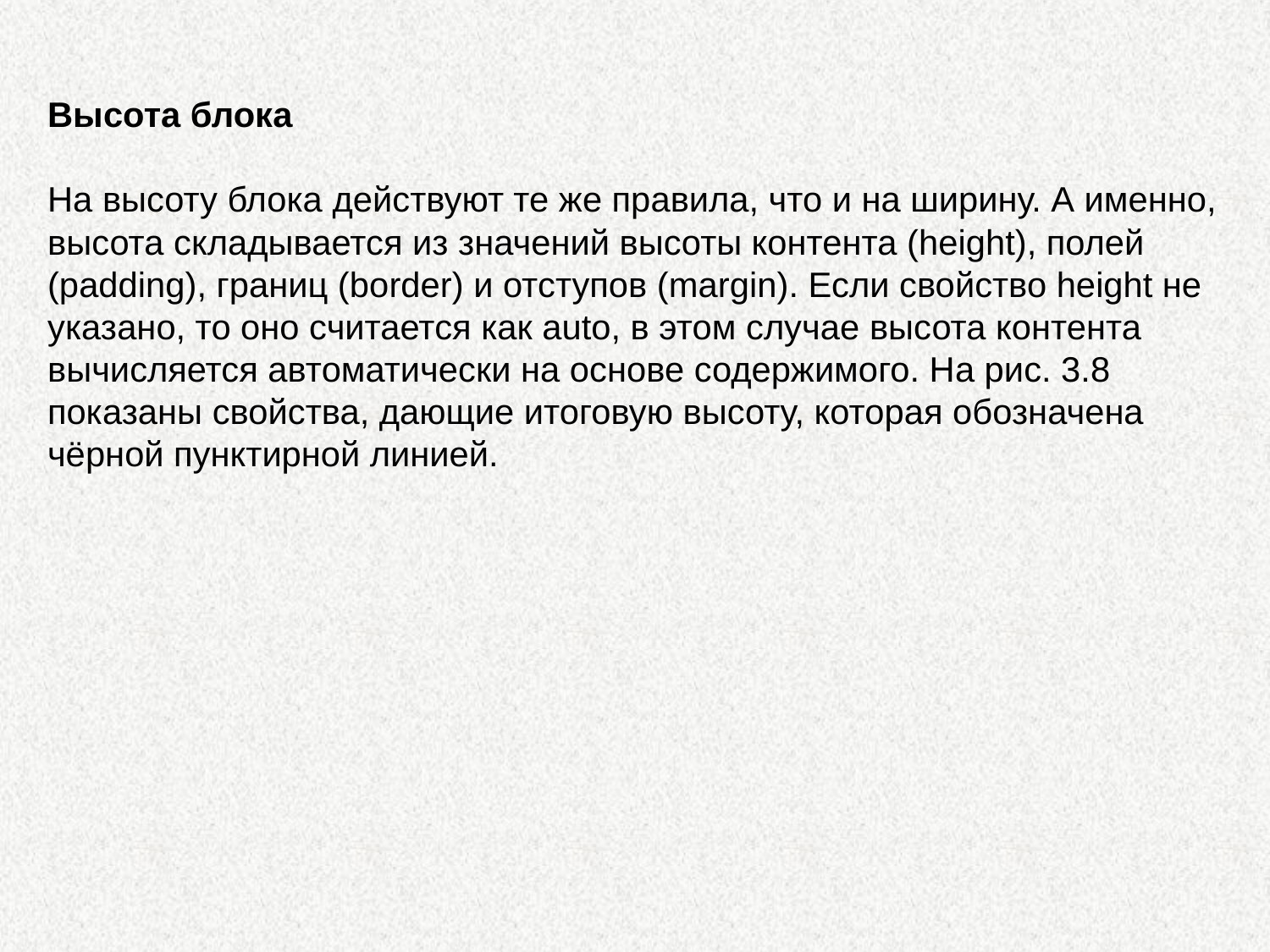

Высота блока

На высоту блока действуют те же правила, что и на ширину. А именно, высота складывается из значений высоты контента (height), полей (padding), границ (border) и отступов (margin). Если свойство height не указано, то оно считается как auto, в этом случае высота контента вычисляется автоматически на основе содержимого. На рис. 3.8 показаны свойства, дающие итоговую высоту, которая обозначена чёрной пунктирной линией.